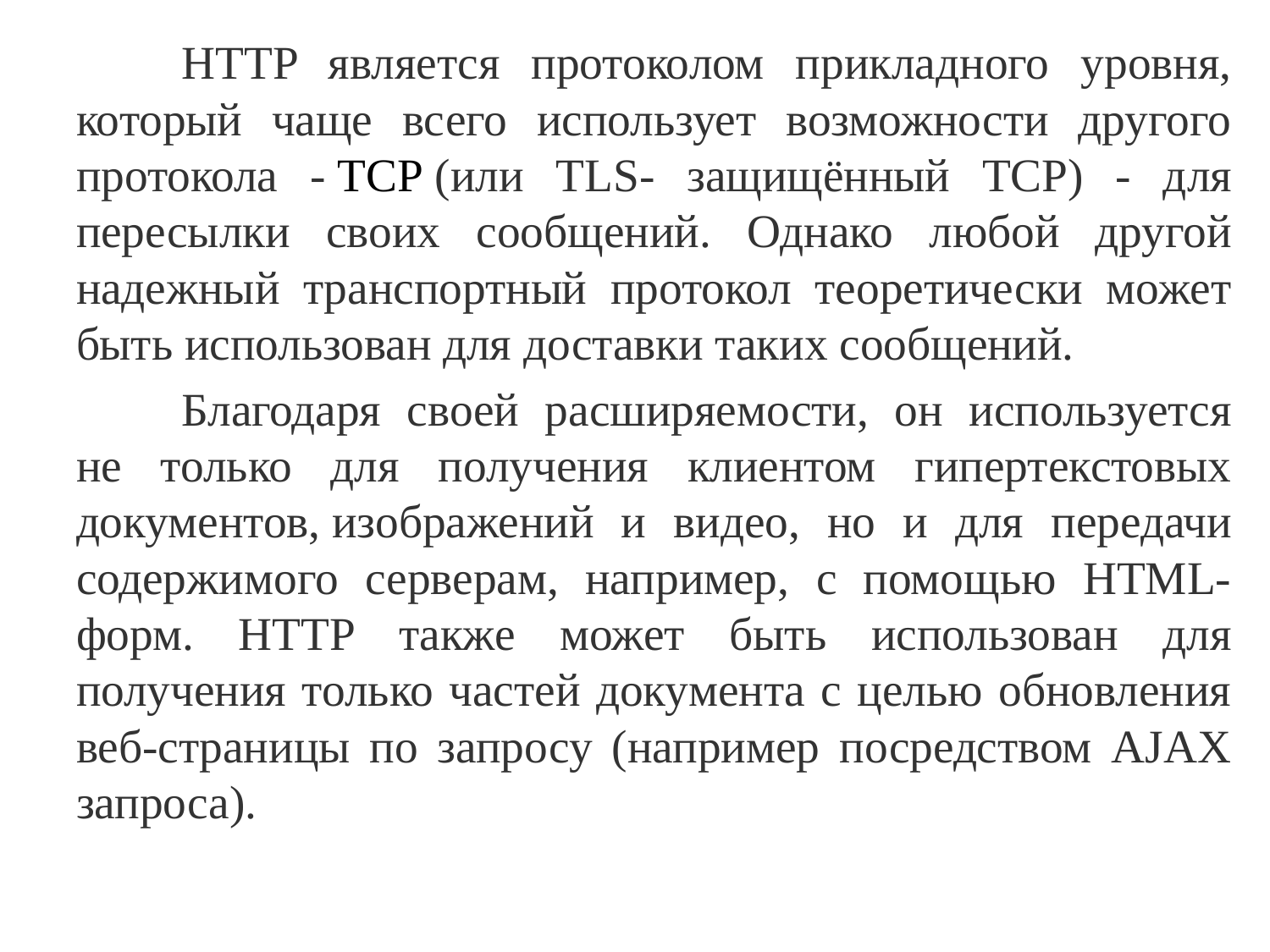

HTTP является протоколом прикладного уровня, который чаще всего использует возможности другого протокола - TCP (или TLS- защищённый TCP) - для пересылки своих сообщений. Однако любой другой надежный транспортный протокол теоретически может быть использован для доставки таких сообщений.
	Благодаря своей расширяемости, он используется не только для получения клиентом гипертекстовых документов, изображений и видео, но и для передачи содержимого серверам, например, с помощью HTML-форм. HTTP также может быть использован для получения только частей документа с целью обновления веб-страницы по запросу (например посредством AJAX запроса).